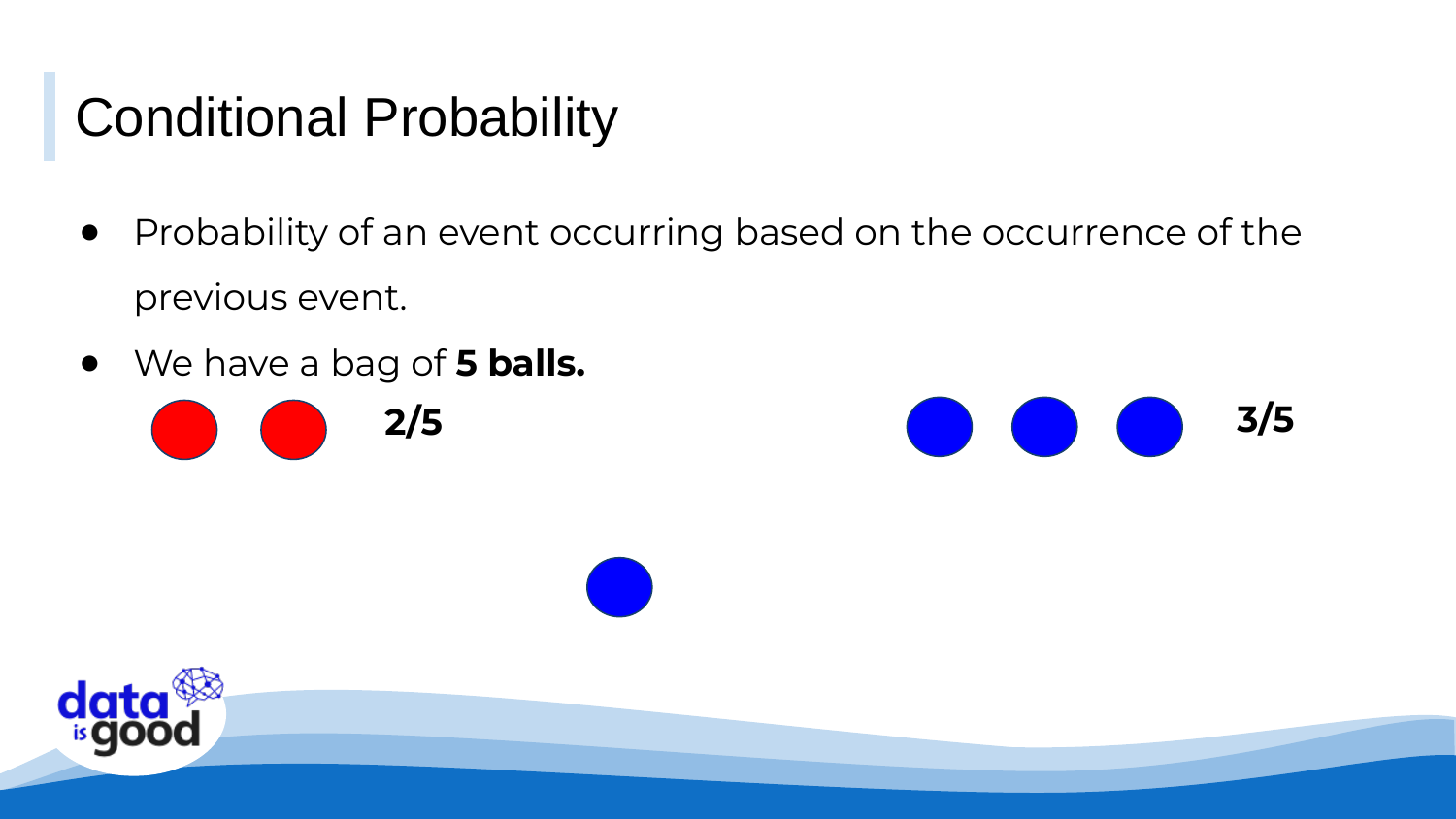

# Conditional Probability
Probability of an event occurring based on the occurrence of the previous event.
We have a bag of 5 balls.
3/5
2/5